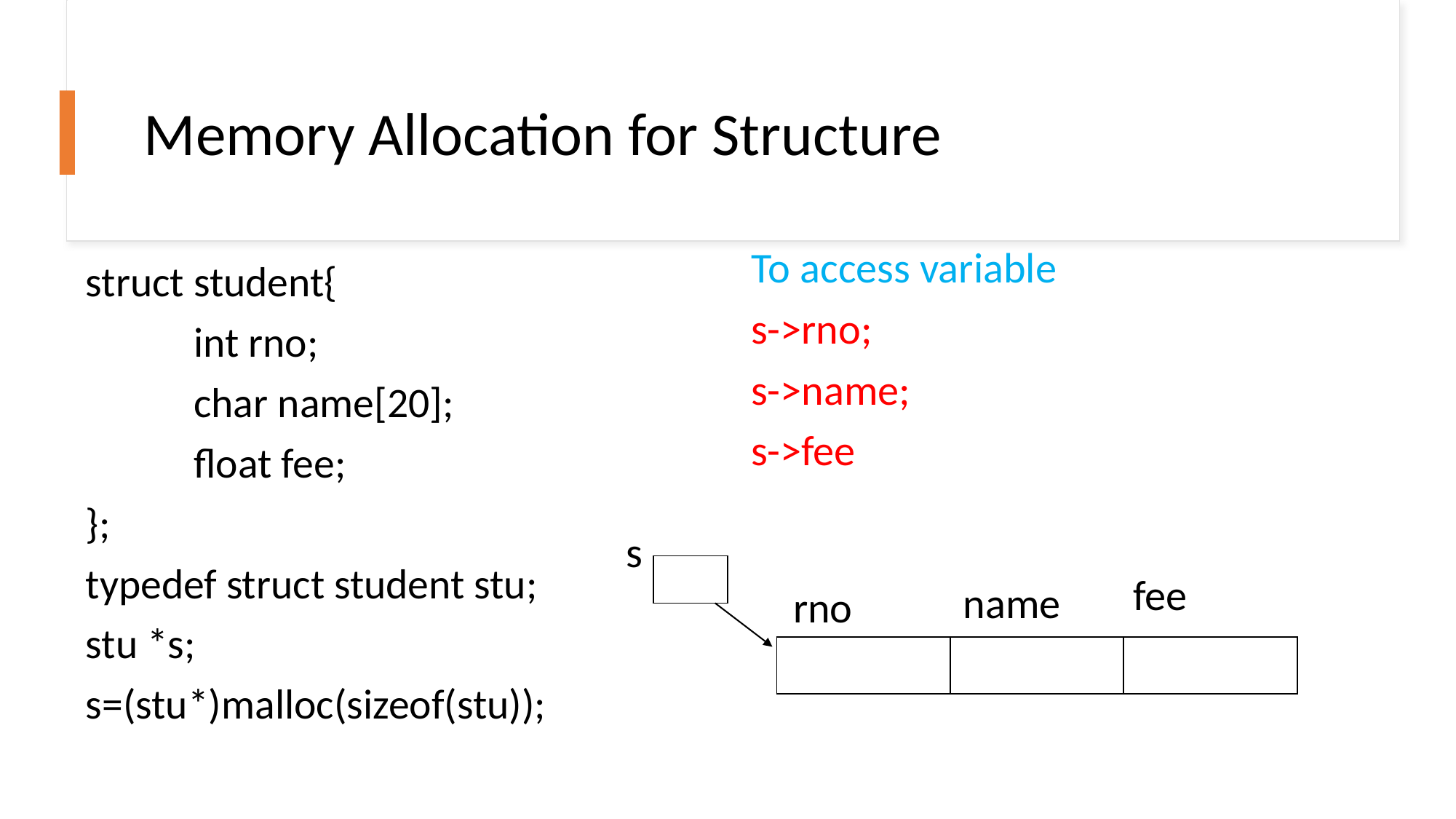

# Memory Allocation for Structure

To access variable
s->rno;
s->name;
s->fee
struct student{
	int rno;
	char name[20];
	float fee;
};
typedef struct student stu;
stu *s;
s=(stu*)malloc(sizeof(stu));
s
|  |
| --- |
fee
name
rno
|  |  |  |
| --- | --- | --- |